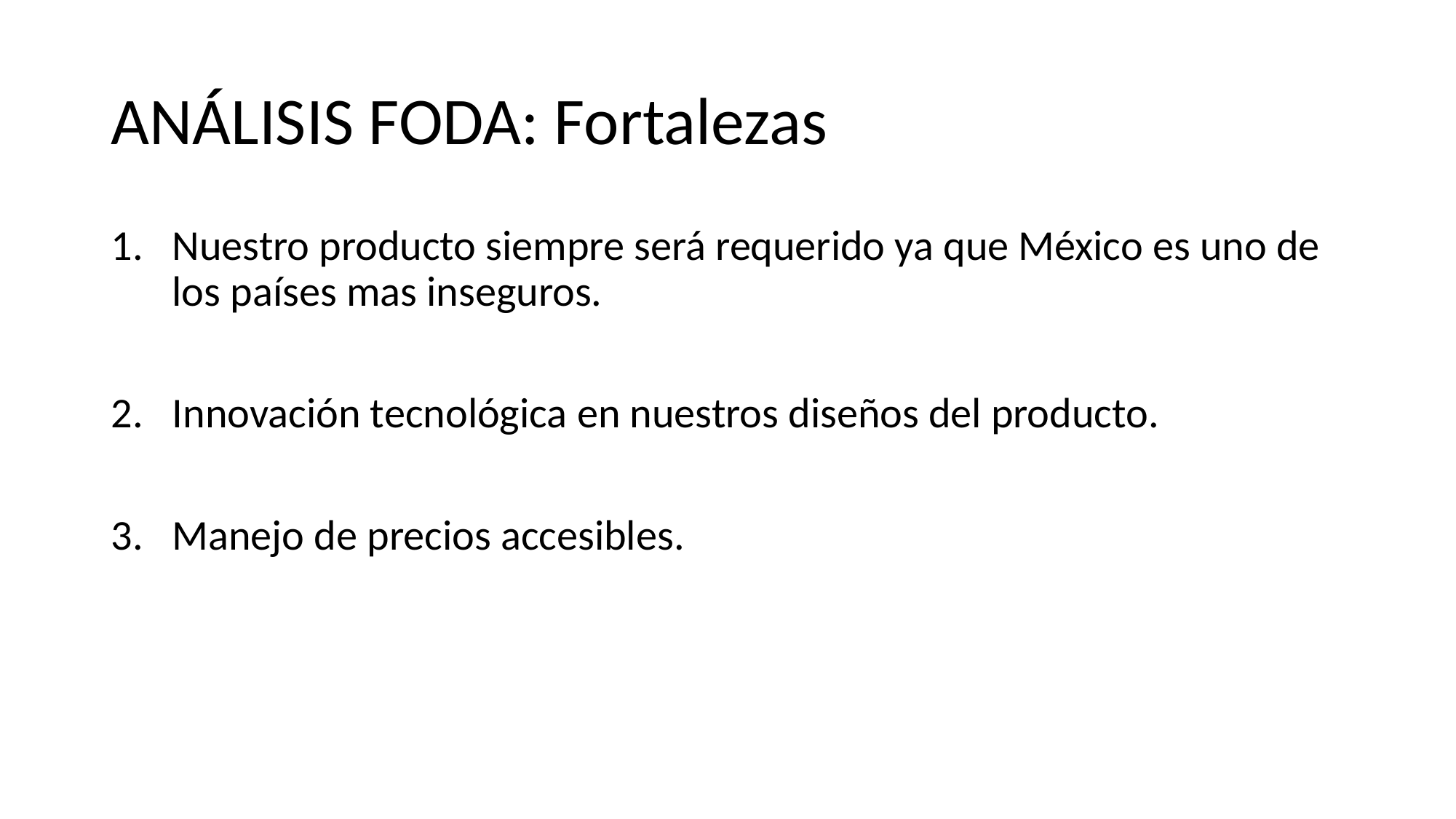

# ANÁLISIS FODA: Fortalezas
Nuestro producto siempre será requerido ya que México es uno de los países mas inseguros.

Innovación tecnológica en nuestros diseños del producto.

Manejo de precios accesibles.